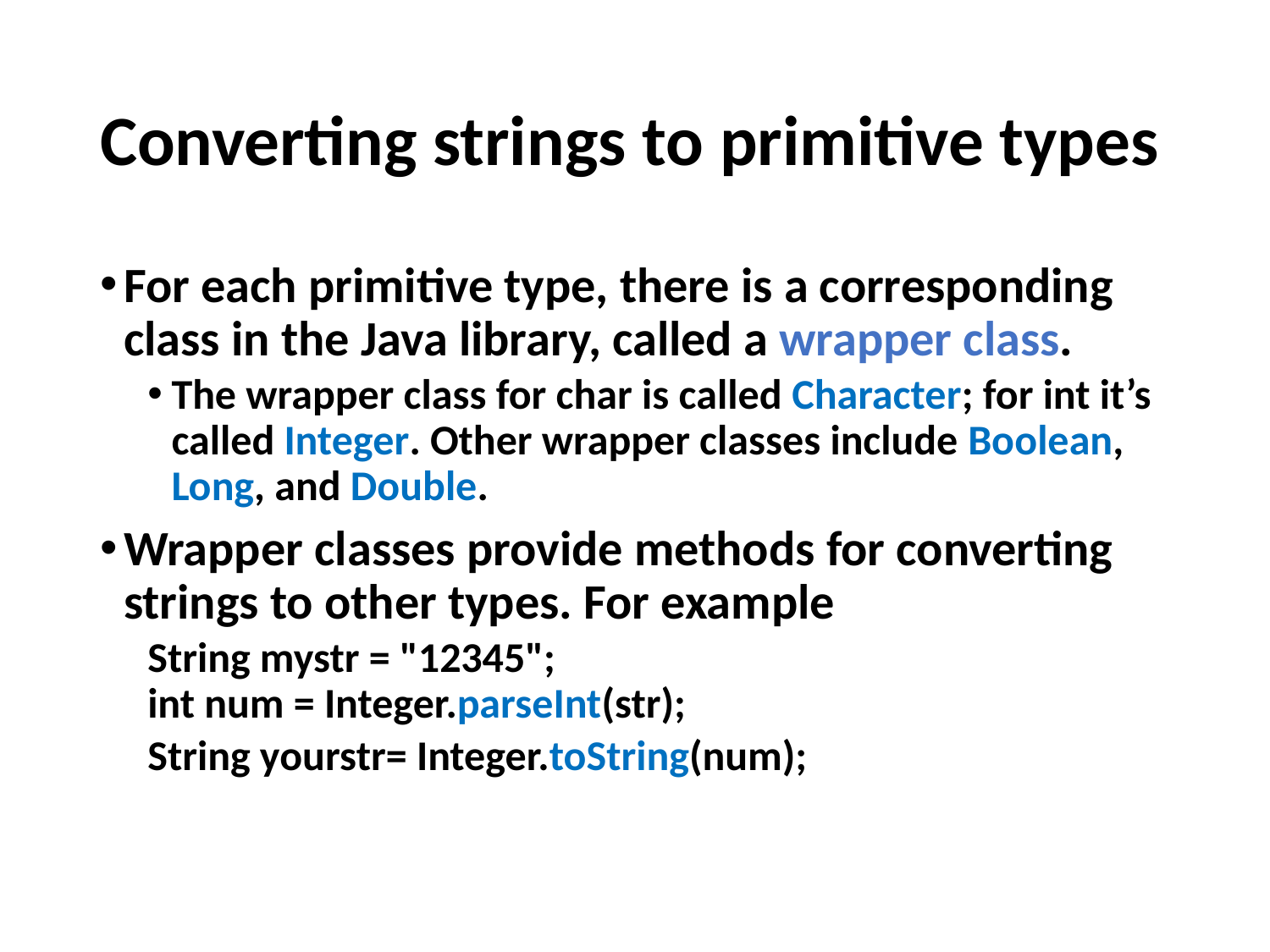

# Converting strings to primitive types
For each primitive type, there is a corresponding class in the Java library, called a wrapper class.
The wrapper class for char is called Character; for int it’s called Integer. Other wrapper classes include Boolean, Long, and Double.
Wrapper classes provide methods for converting strings to other types. For example
String mystr = "12345";
int num = Integer.parseInt(str);
String yourstr= Integer.toString(num);